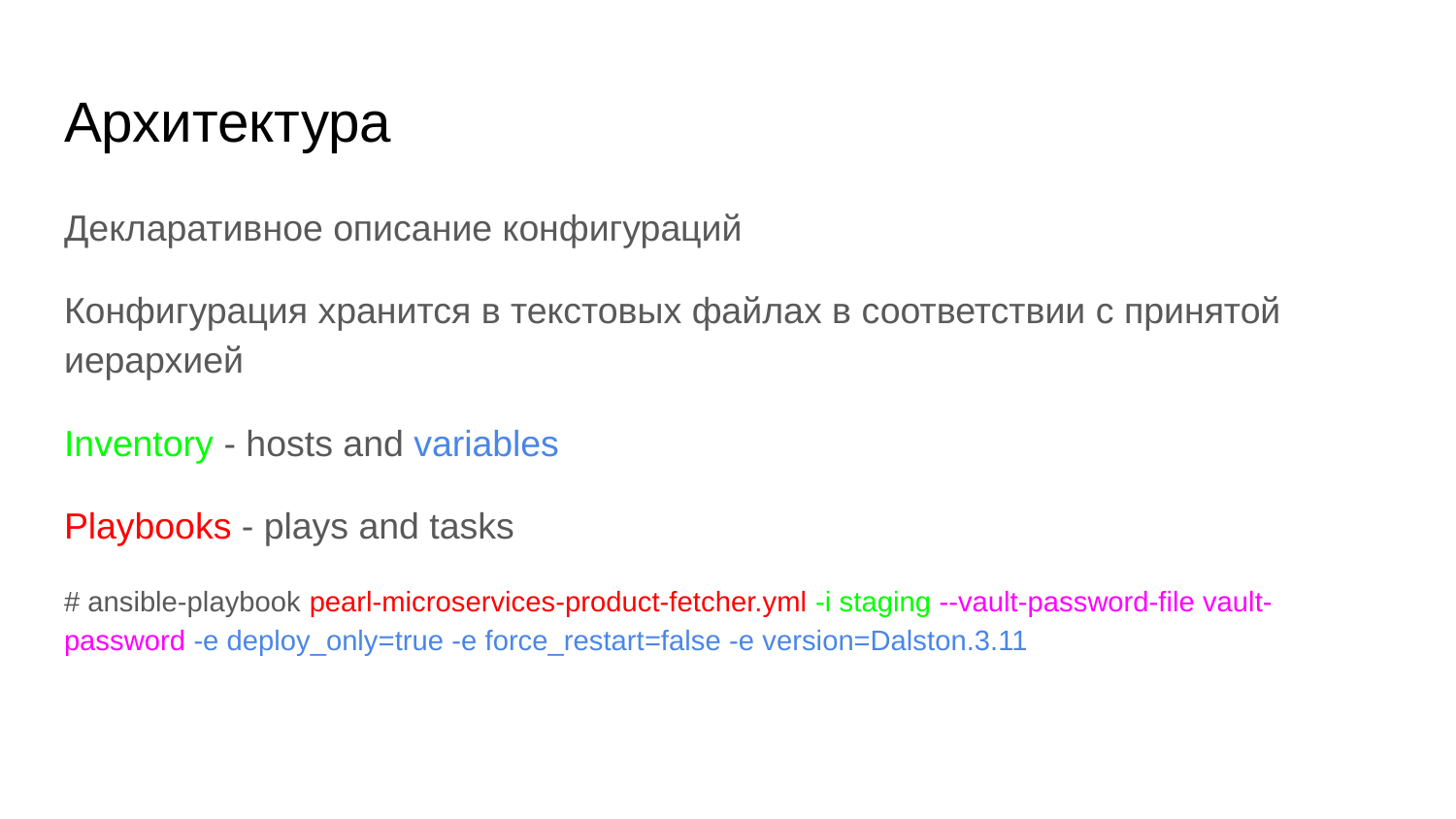

# Архитектура
Декларативное описание конфигураций
Конфигурация хранится в текстовых файлах в соответствии с принятой иерархией
Inventory - hosts and variables
Playbooks - plays and tasks
# ansible-playbook pearl-microservices-product-fetcher.yml -i staging --vault-password-file vault-password -e deploy_only=true -e force_restart=false -e version=Dalston.3.11